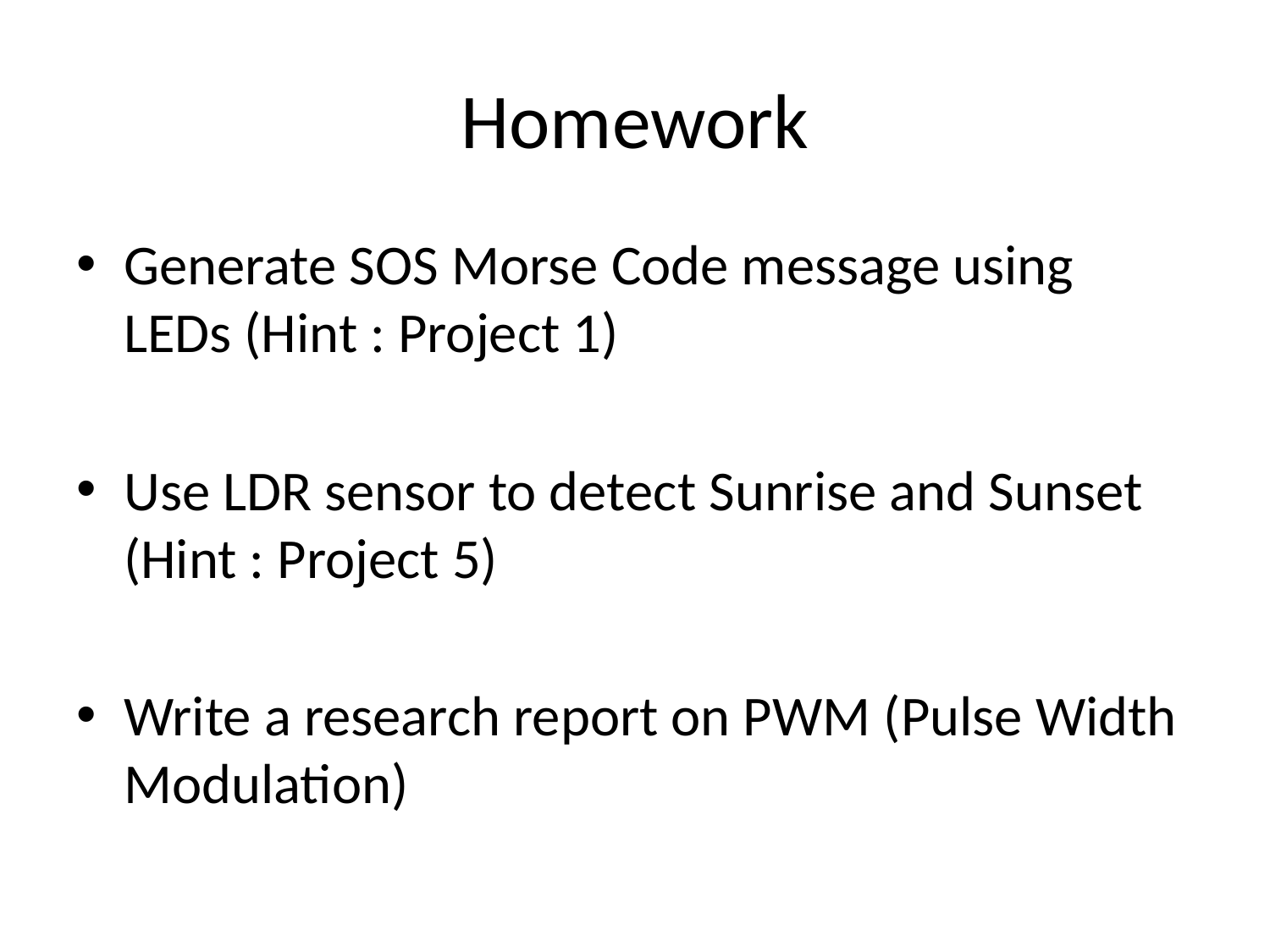

# Homework
Generate SOS Morse Code message using LEDs (Hint : Project 1)

Use LDR sensor to detect Sunrise and Sunset (Hint : Project 5)

Write a research report on PWM (Pulse Width Modulation)